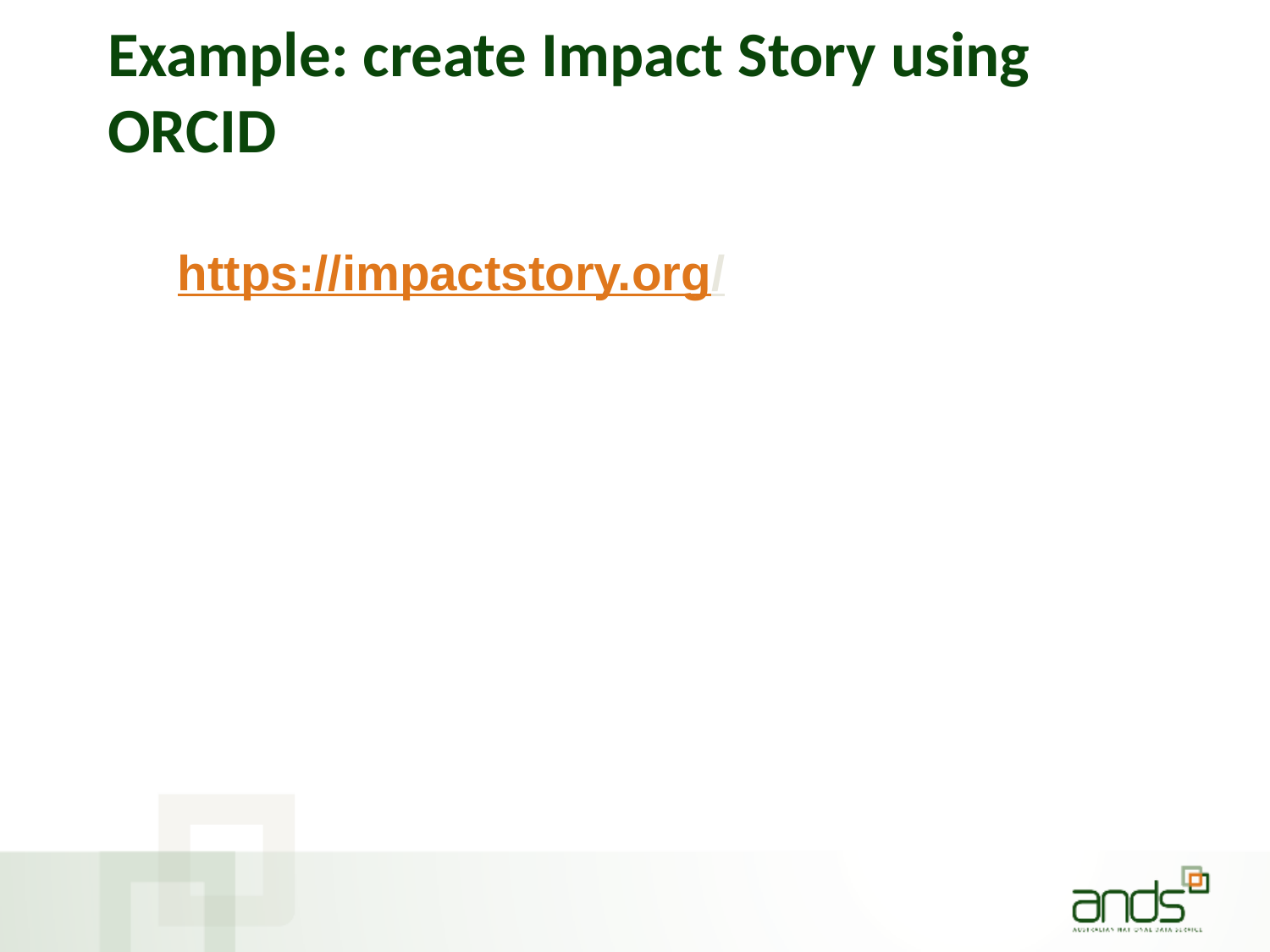

# Example: create Impact Story using ORCID
https://impactstory.org/